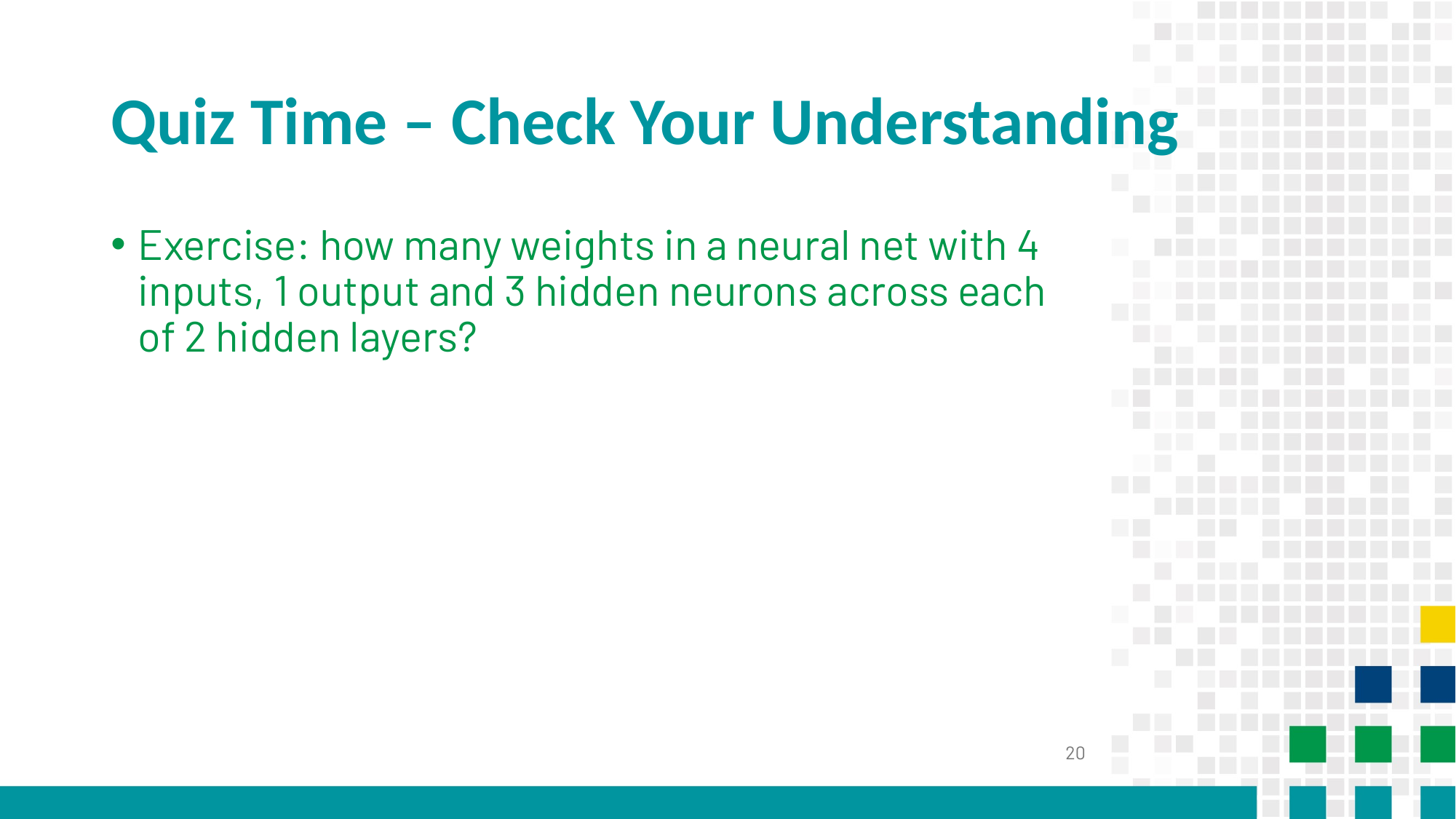

# Quiz Time – Check Your Understanding
Exercise: how many weights in a neural net with 4 inputs, 1 output and 3 hidden neurons across each of 2 hidden layers?
20